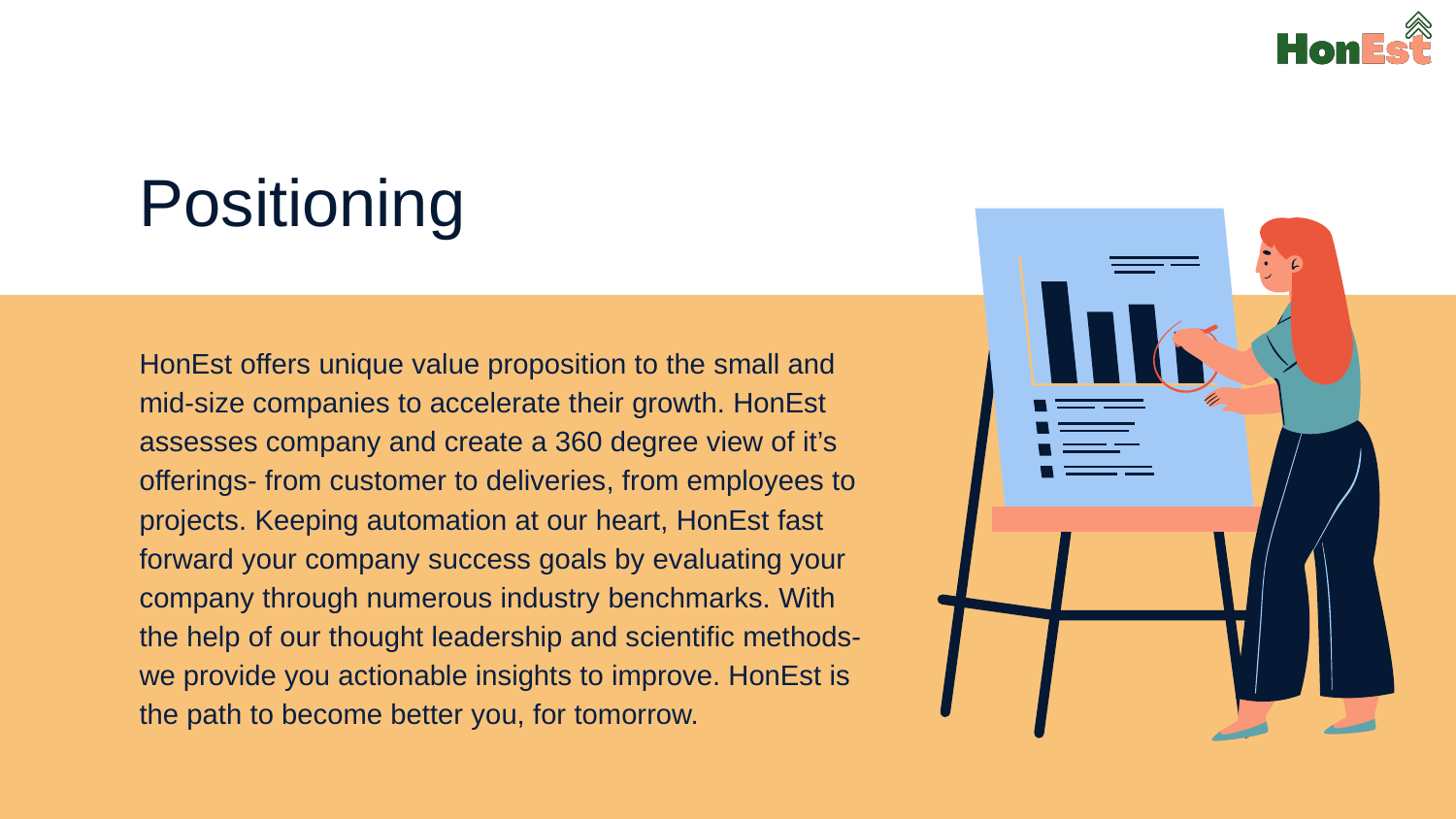

# Positioning

HonEst offers unique value proposition to the small and mid-size companies to accelerate their growth. HonEst assesses company and create a 360 degree view of it’s offerings- from customer to deliveries, from employees to projects. Keeping automation at our heart, HonEst fast forward your company success goals by evaluating your company through numerous industry benchmarks. With the help of our thought leadership and scientific methods- we provide you actionable insights to improve. HonEst is the path to become better you, for tomorrow.